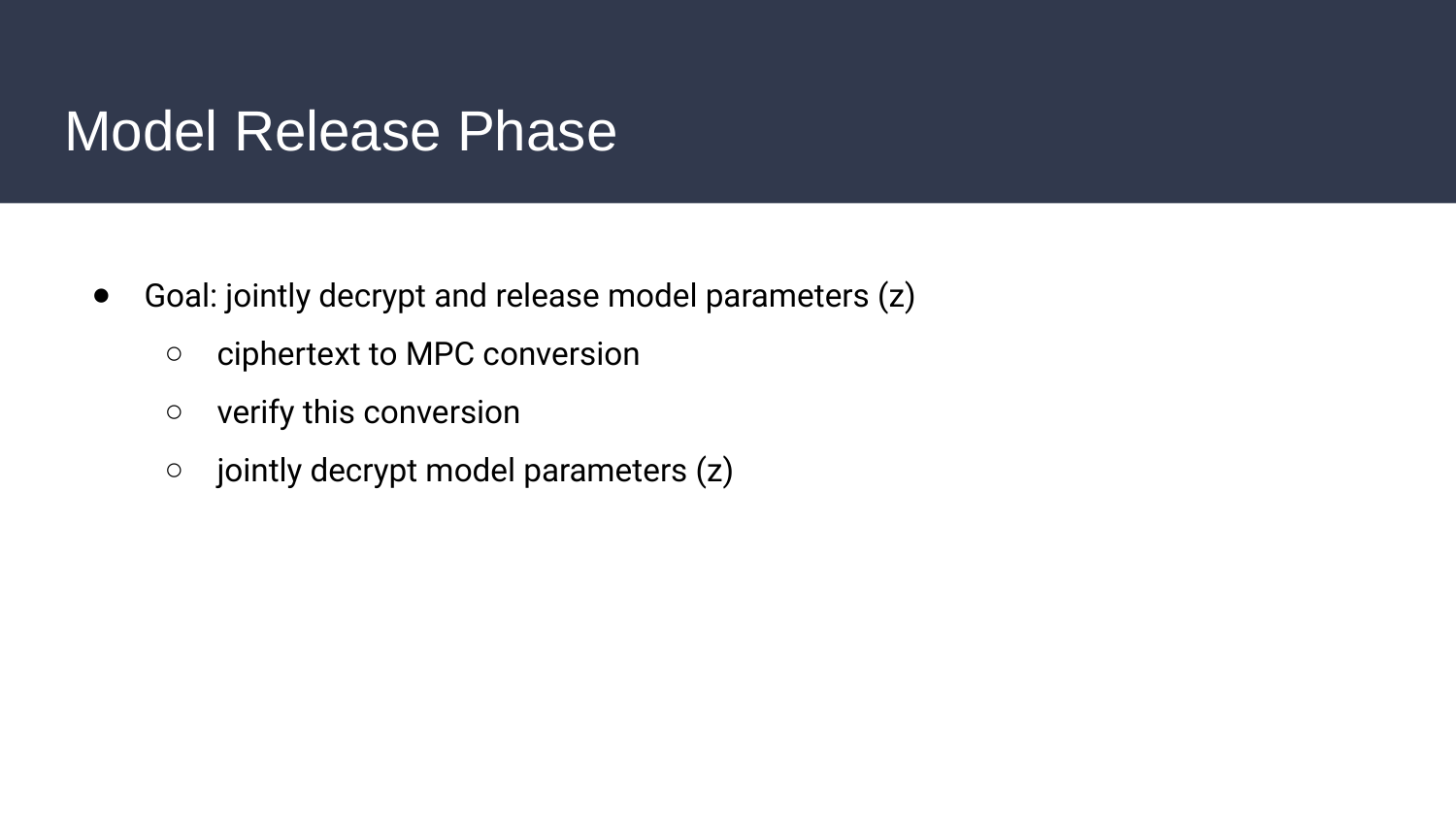

# Model Release Phase
Goal: jointly decrypt and release model parameters (z)
ciphertext to MPC conversion
verify this conversion
jointly decrypt model parameters (z)